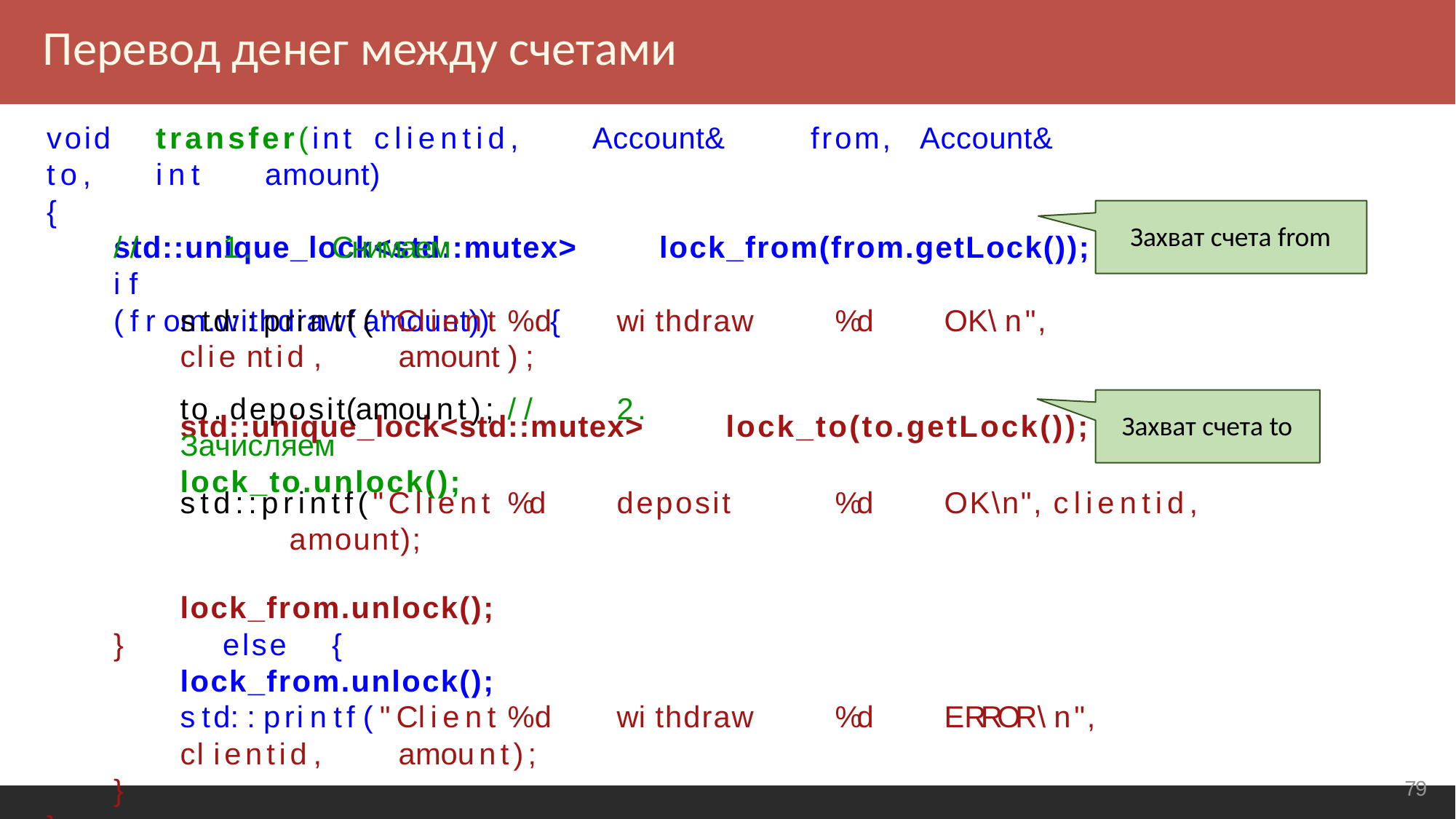

Перевод денег между счетами
void	transfer(int	clientid,	Account&	from,	Account&	to,	int	amount)
{
std::unique_lock<std::mutex>	lock_from(from.getLock());

Захват счета from
//	1.	Снимаем
if	(from.withdraw(amount))	{
std::printf("Client	%d	withdraw	%d	OK\n",	clientid,	amount);

std::unique_lock<std::mutex>	lock_to(to.getLock());
to.deposit(amount);	//	2.	Зачисляем
lock_to.unlock();

Захват счета to
std::printf("Client	%d	deposit	%d	OK\n",	clientid,	amount);

lock_from.unlock();
}	else	{
lock_from.unlock();
std::printf("Client	%d	withdraw	%d	ERROR\n",	clientid,	amount);
}
}
79